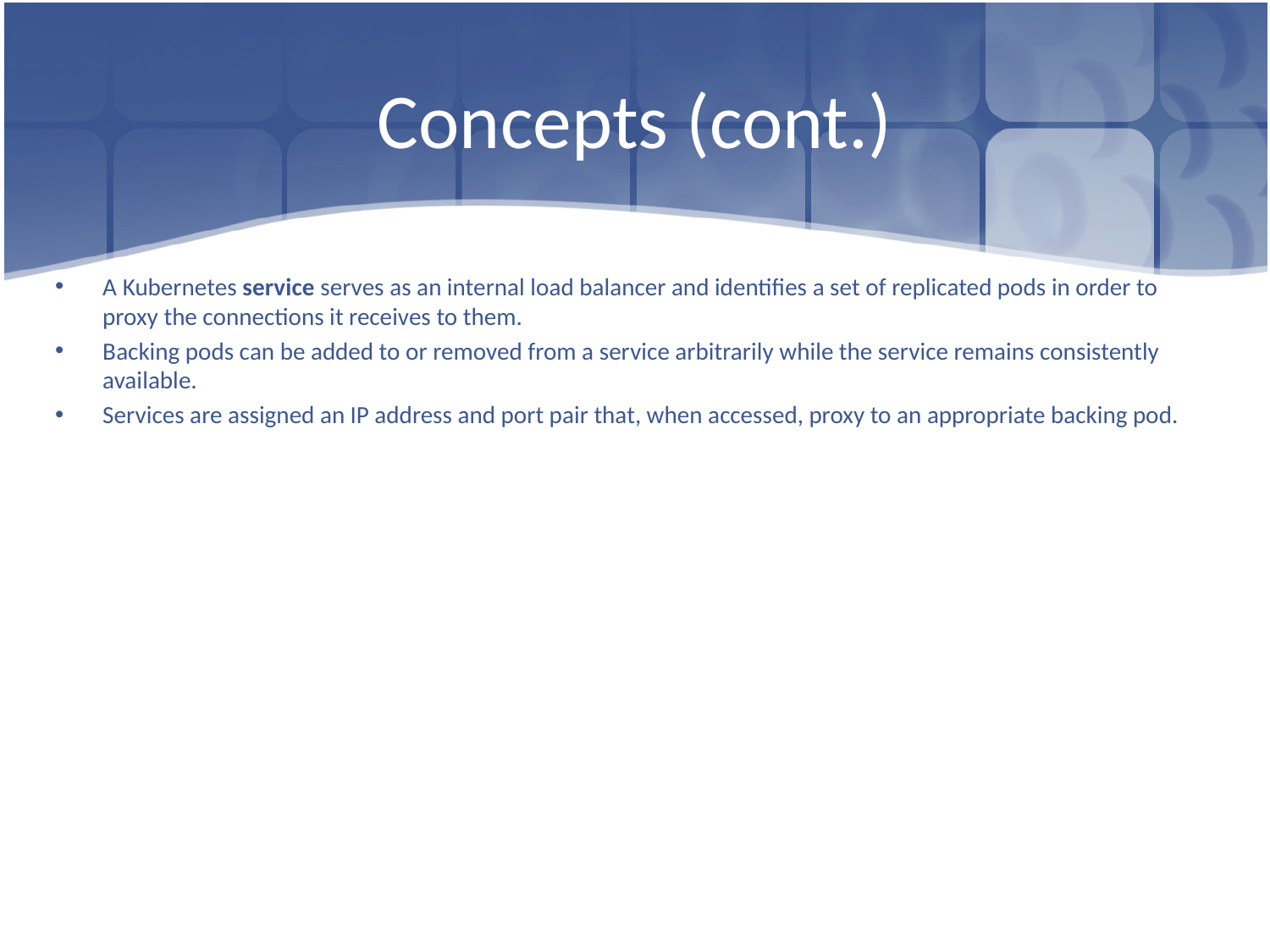

# Concepts (cont.)
A Kubernetes service serves as an internal load balancer and identifies a set of replicated pods in order to proxy the connections it receives to them.
Backing pods can be added to or removed from a service arbitrarily while the service remains consistently available.
Services are assigned an IP address and port pair that, when accessed, proxy to an appropriate backing pod.